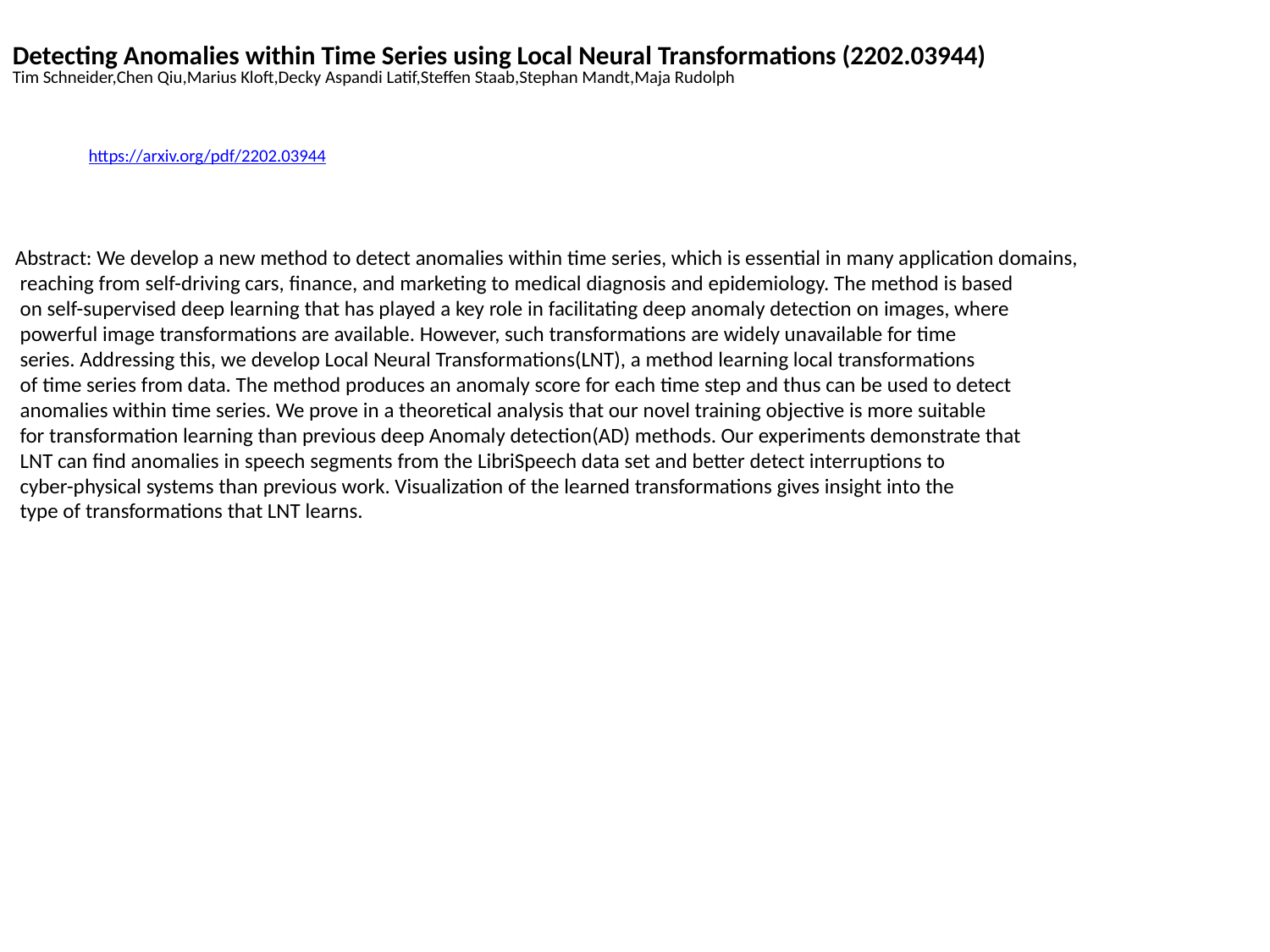

Detecting Anomalies within Time Series using Local Neural Transformations (2202.03944)
Tim Schneider,Chen Qiu,Marius Kloft,Decky Aspandi Latif,Steffen Staab,Stephan Mandt,Maja Rudolph

https://arxiv.org/pdf/2202.03944

Abstract: We develop a new method to detect anomalies within time series, which is essential in many application domains,
 reaching from self-driving cars, finance, and marketing to medical diagnosis and epidemiology. The method is based
 on self-supervised deep learning that has played a key role in facilitating deep anomaly detection on images, where
 powerful image transformations are available. However, such transformations are widely unavailable for time
 series. Addressing this, we develop Local Neural Transformations(LNT), a method learning local transformations
 of time series from data. The method produces an anomaly score for each time step and thus can be used to detect
 anomalies within time series. We prove in a theoretical analysis that our novel training objective is more suitable
 for transformation learning than previous deep Anomaly detection(AD) methods. Our experiments demonstrate that
 LNT can find anomalies in speech segments from the LibriSpeech data set and better detect interruptions to
 cyber-physical systems than previous work. Visualization of the learned transformations gives insight into the
 type of transformations that LNT learns.